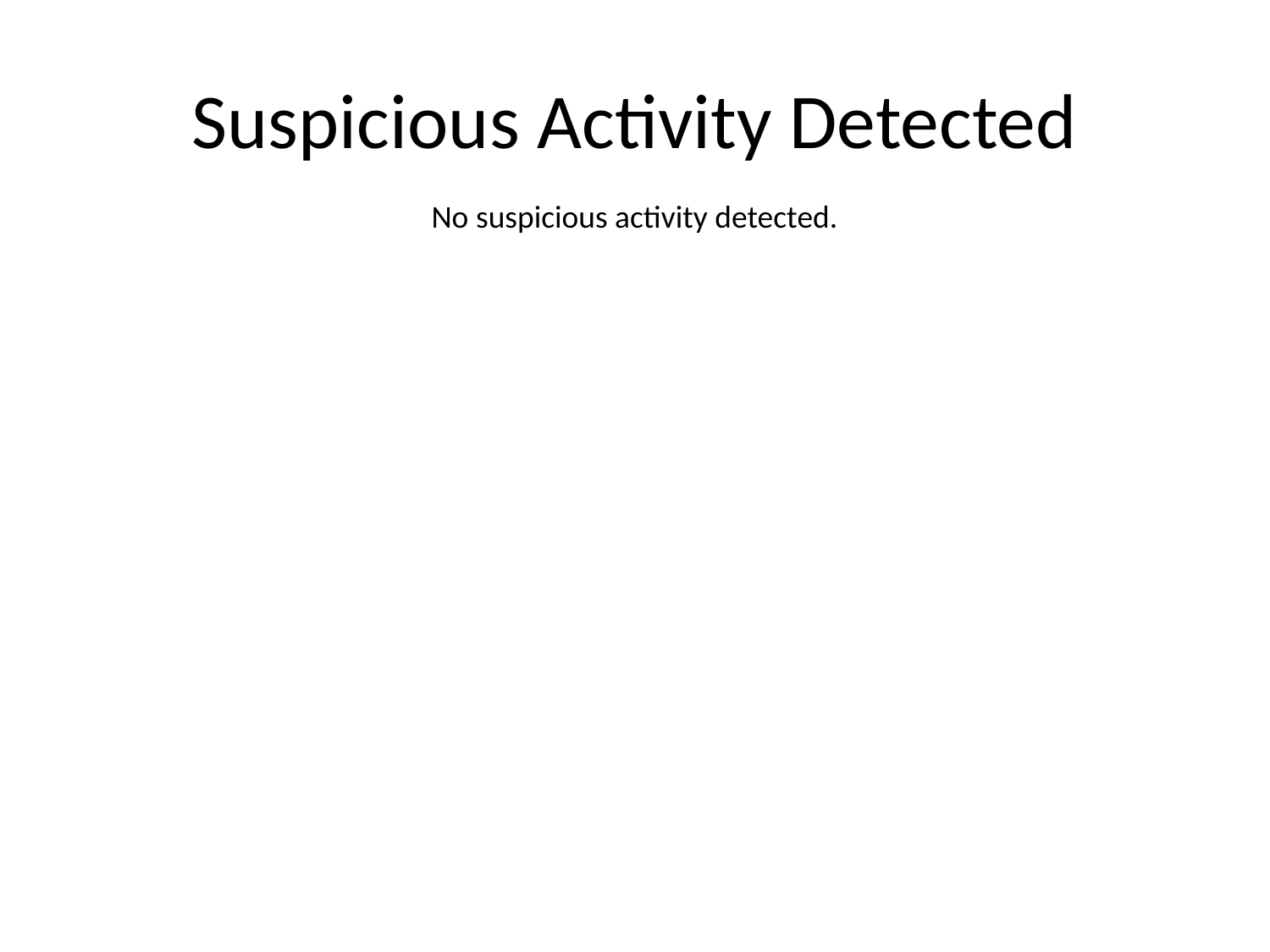

# Suspicious Activity Detected
No suspicious activity detected.